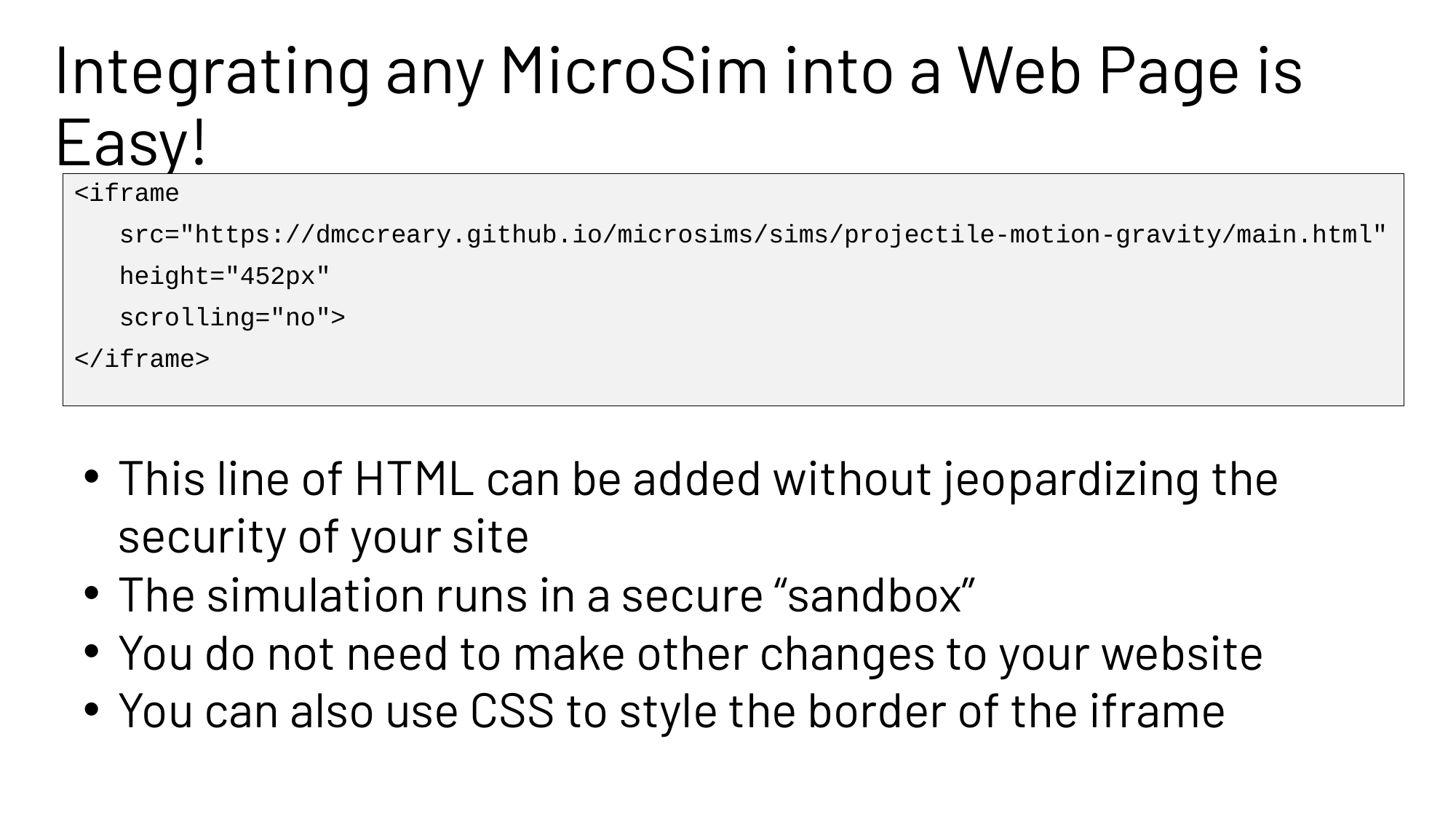

# Integrating any MicroSim into a Web Page is Easy!
<iframe
   src="https://dmccreary.github.io/microsims/sims/projectile-motion-gravity/main.html"
   height="452px"
   scrolling="no">
</iframe>

This line of HTML can be added without jeopardizing the security of your site
The simulation runs in a secure “sandbox”
You do not need to make other changes to your website
You can also use CSS to style the border of the iframe